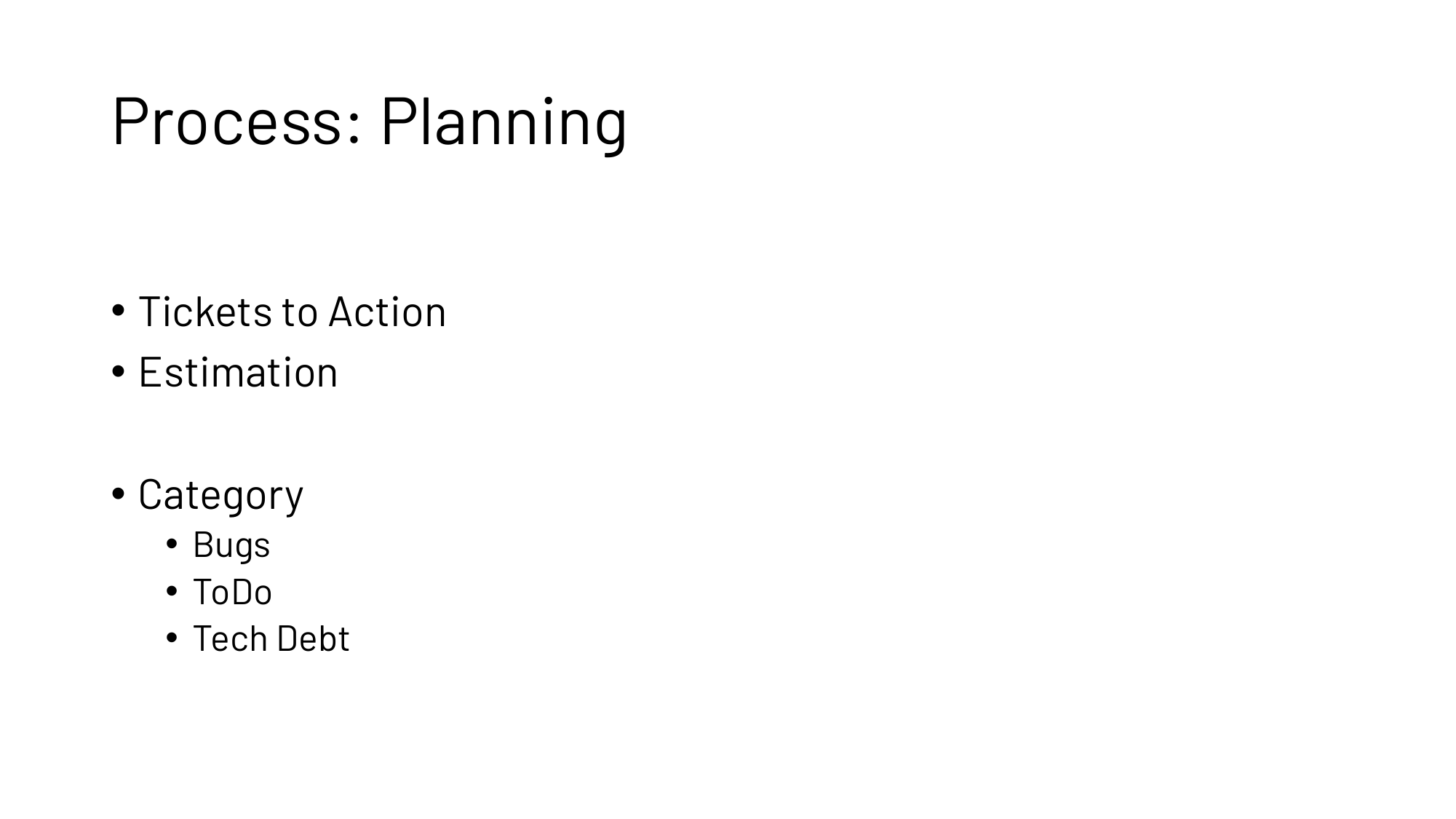

# Process: Planning

Tickets to Action
Estimation

Category
Bugs
ToDo
Tech Debt